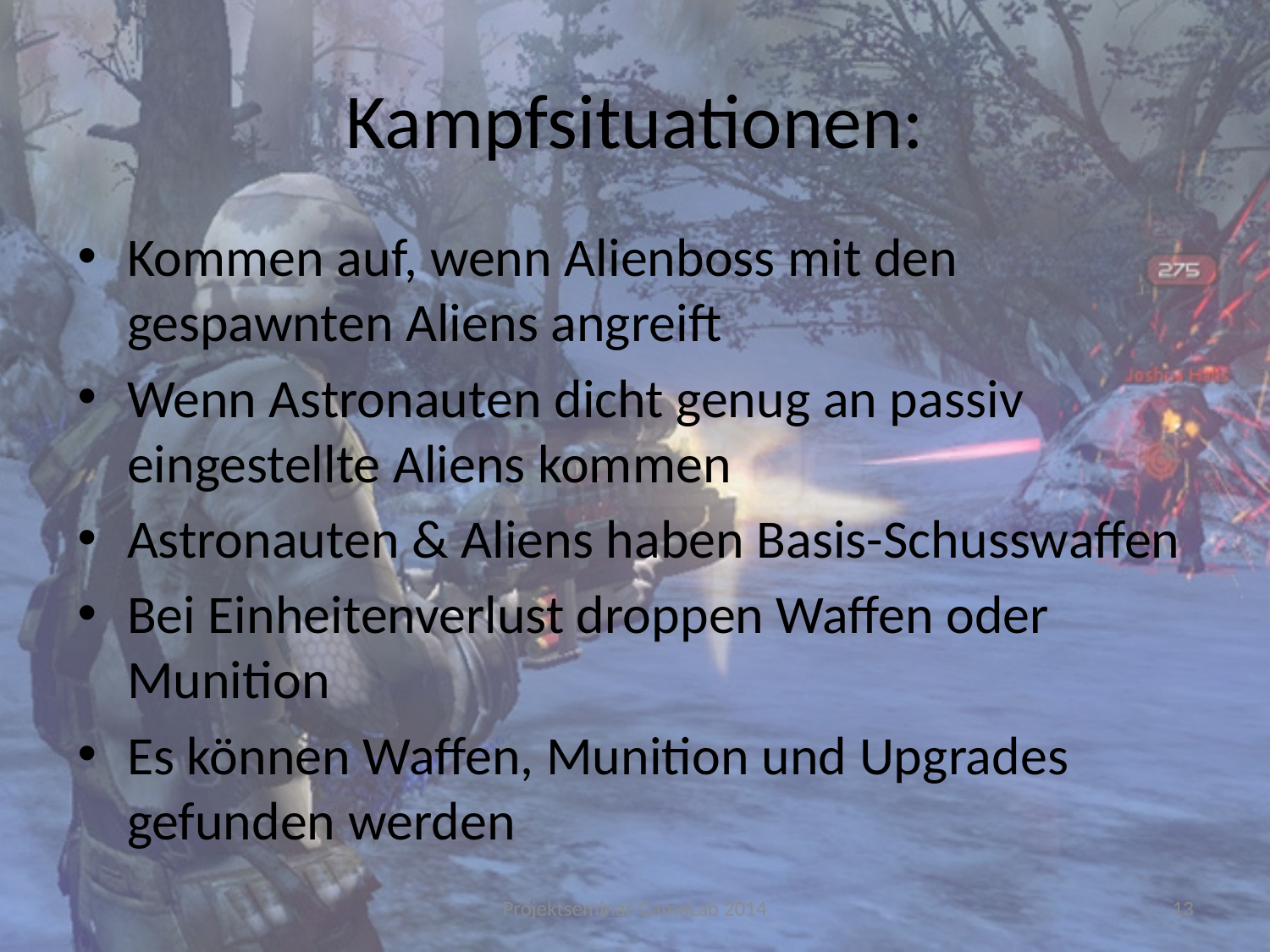

# Kampfsituationen:
Kommen auf, wenn Alienboss mit den gespawnten Aliens angreift
Wenn Astronauten dicht genug an passiv eingestellte Aliens kommen
Astronauten & Aliens haben Basis-Schusswaffen
Bei Einheitenverlust droppen Waffen oder Munition
Es können Waffen, Munition und Upgrades gefunden werden
Projektseminar GameLab 2014
13